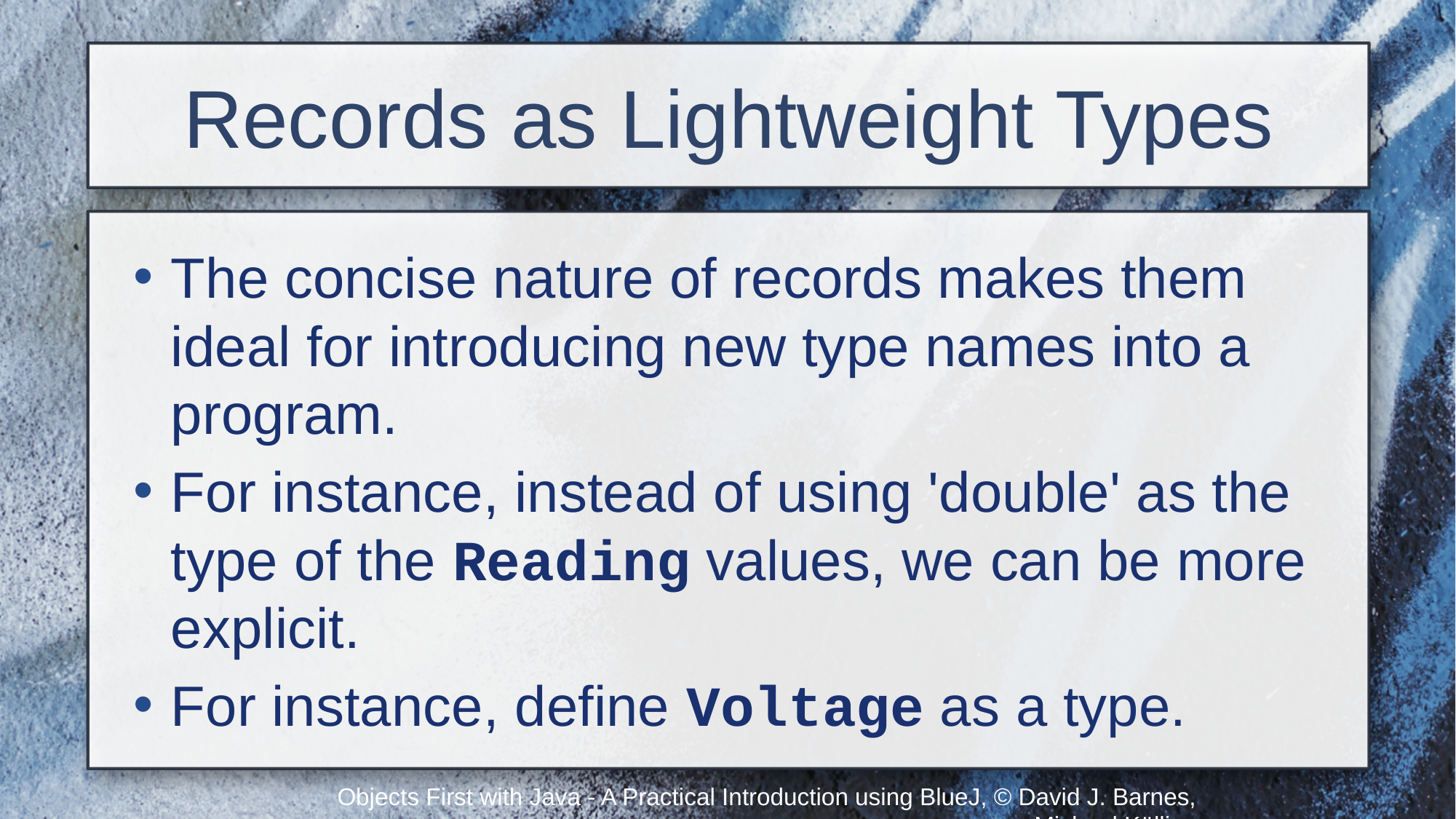

# Records as Lightweight Types
The concise nature of records makes them ideal for introducing new type names into a program.
For instance, instead of using 'double' as the type of the Reading values, we can be more explicit.
For instance, define Voltage as a type.